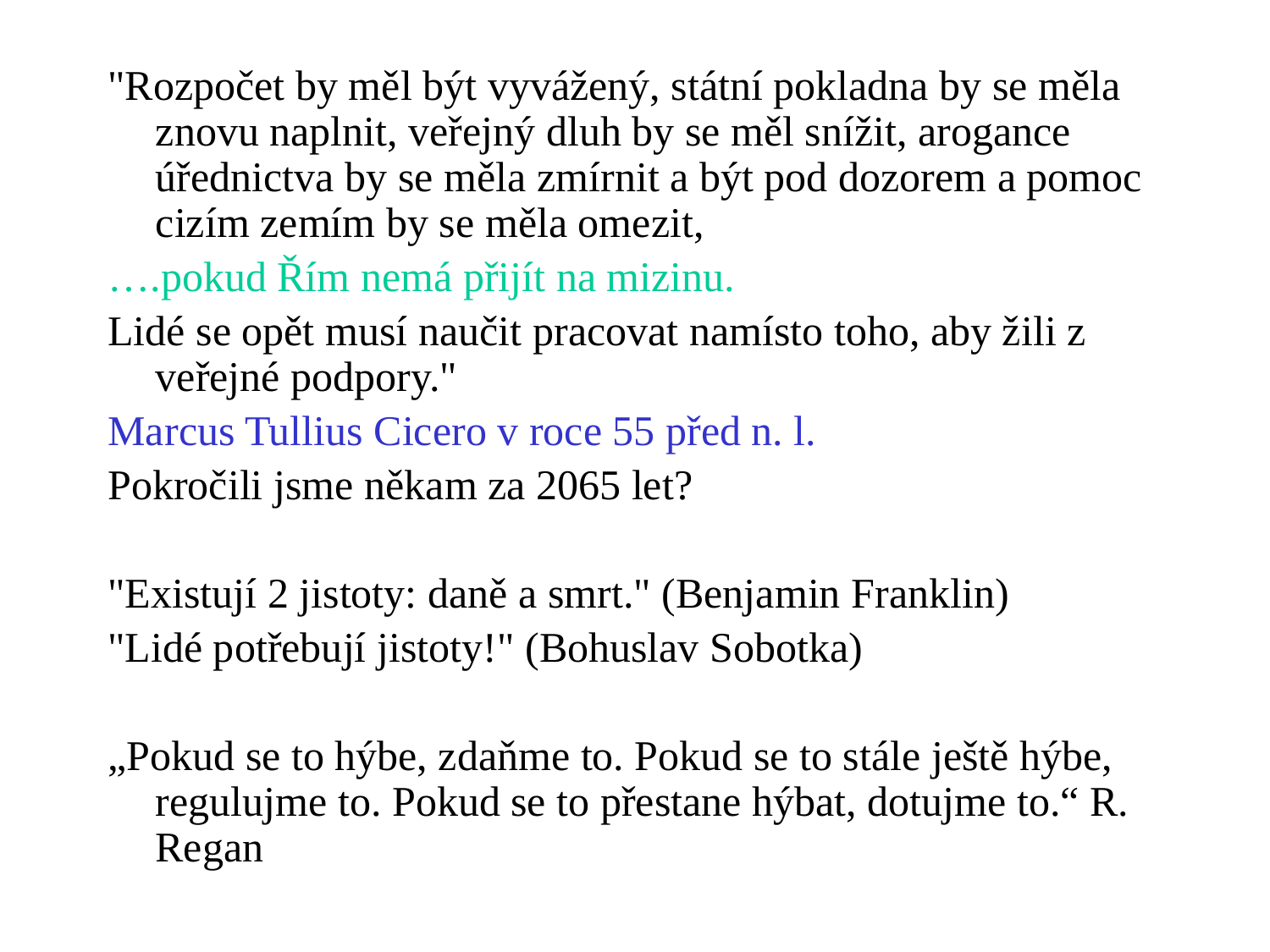

"Rozpočet by měl být vyvážený, státní pokladna by se měla znovu naplnit, veřejný dluh by se měl snížit, arogance úřednictva by se měla zmírnit a být pod dozorem a pomoc cizím zemím by se měla omezit,
….pokud Řím nemá přijít na mizinu.
Lidé se opět musí naučit pracovat namísto toho, aby žili z veřejné podpory."
Marcus Tullius Cicero v roce 55 před n. l.
Pokročili jsme někam za 2065 let?

"Existují 2 jistoty: daně a smrt." (Benjamin Franklin)
"Lidé potřebují jistoty!" (Bohuslav Sobotka)

„Pokud se to hýbe, zdaňme to. Pokud se to stále ještě hýbe, regulujme to. Pokud se to přestane hýbat, dotujme to.“ R. Regan